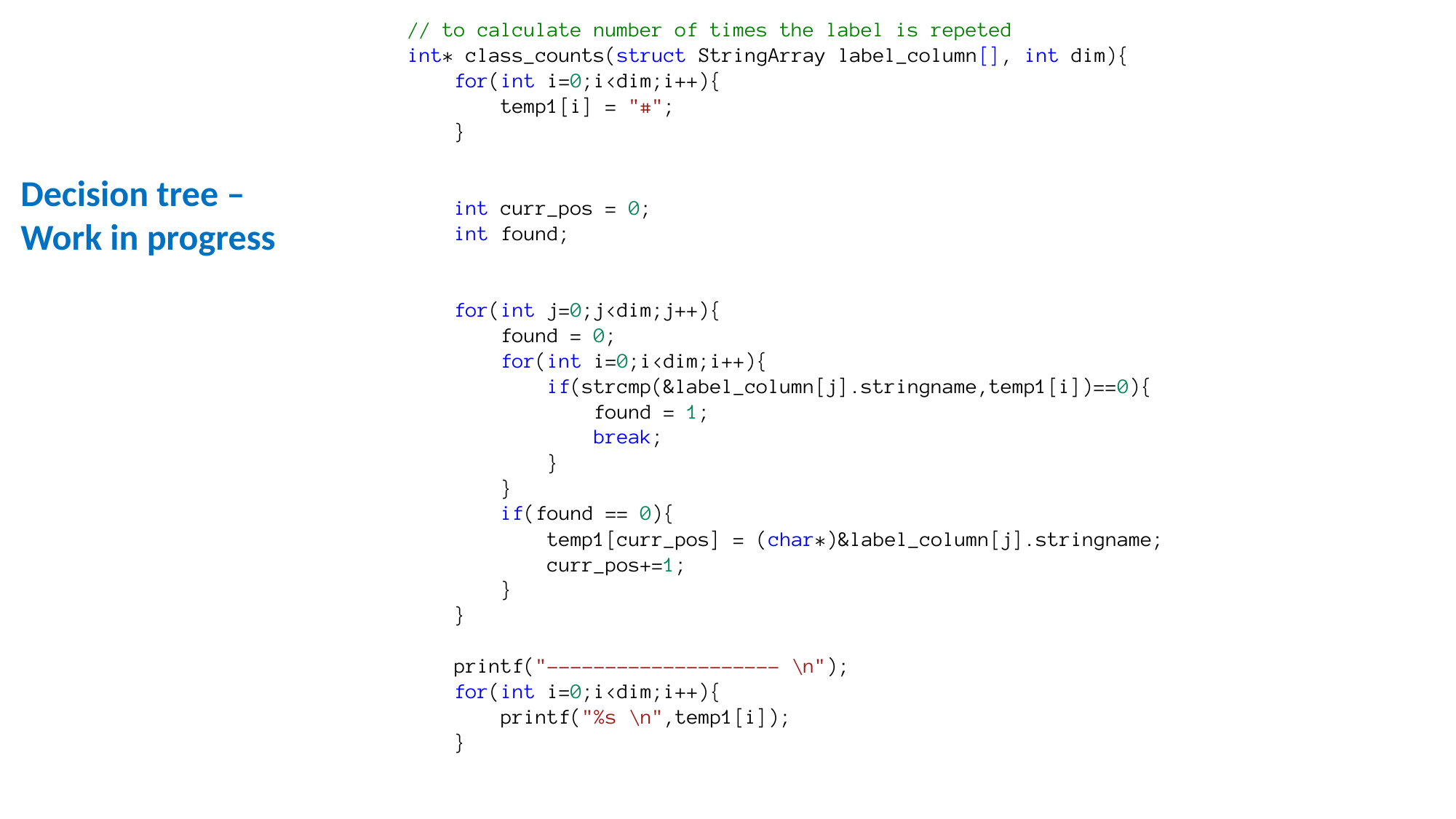

// to calculate number of times the label is repeted
int* class_counts(struct StringArray label_column[], int dim){
    for(int i=0;i<dim;i++){
        temp1[i] = "#";
    }
    int curr_pos = 0;
    int found;
    for(int j=0;j<dim;j++){
        found = 0;
        for(int i=0;i<dim;i++){
            if(strcmp(&label_column[j].stringname,temp1[i])==0){
                found = 1;
                break;
            }
        }
        if(found == 0){
            temp1[curr_pos] = (char*)&label_column[j].stringname;
            curr_pos+=1;
        }
    }

    printf("-------------------- \n");
    for(int i=0;i<dim;i++){
        printf("%s \n",temp1[i]);
    }

Decision tree – Work in progress